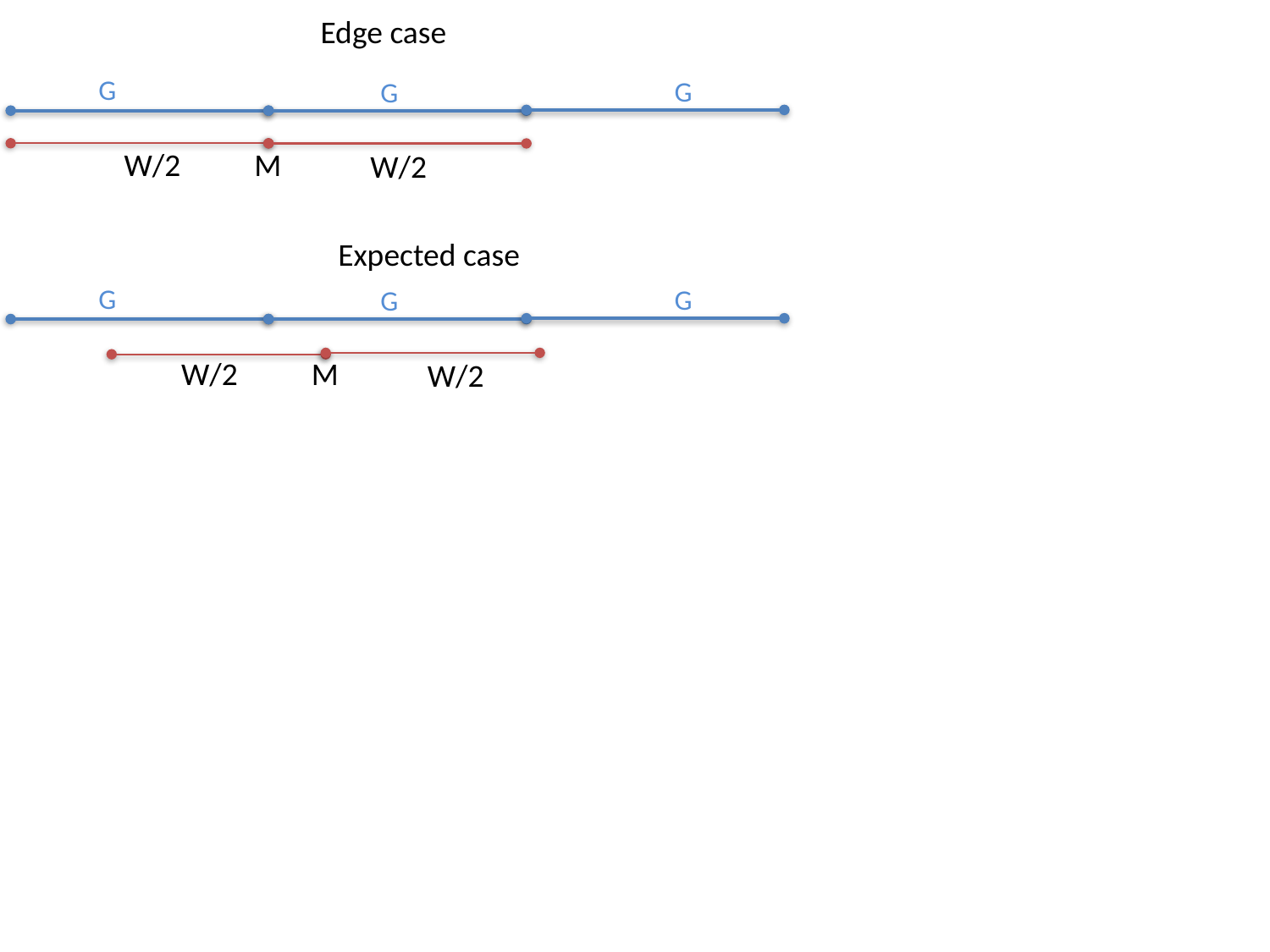

Edge case
G
G
G
W/2
M
W/2
Expected case
G
G
G
W/2
M
W/2